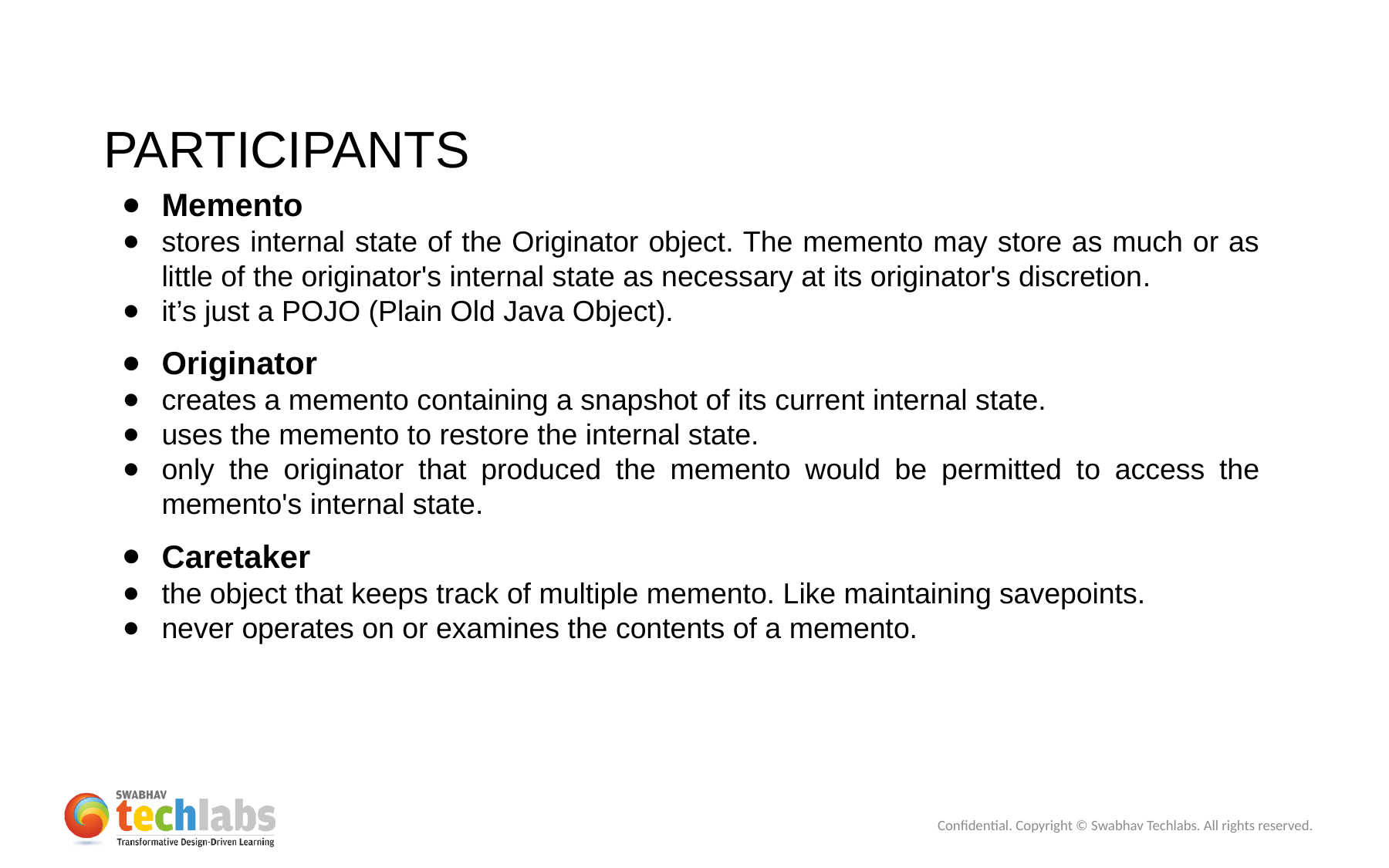

PARTICIPANTS
Memento
stores internal state of the Originator object. The memento may store as much or as little of the originator's internal state as necessary at its originator's discretion.
it’s just a POJO (Plain Old Java Object).

Originator
creates a memento containing a snapshot of its current internal state.
uses the memento to restore the internal state.
only the originator that produced the memento would be permitted to access the memento's internal state.
Caretaker
the object that keeps track of multiple memento. Like maintaining savepoints.
never operates on or examines the contents of a memento.